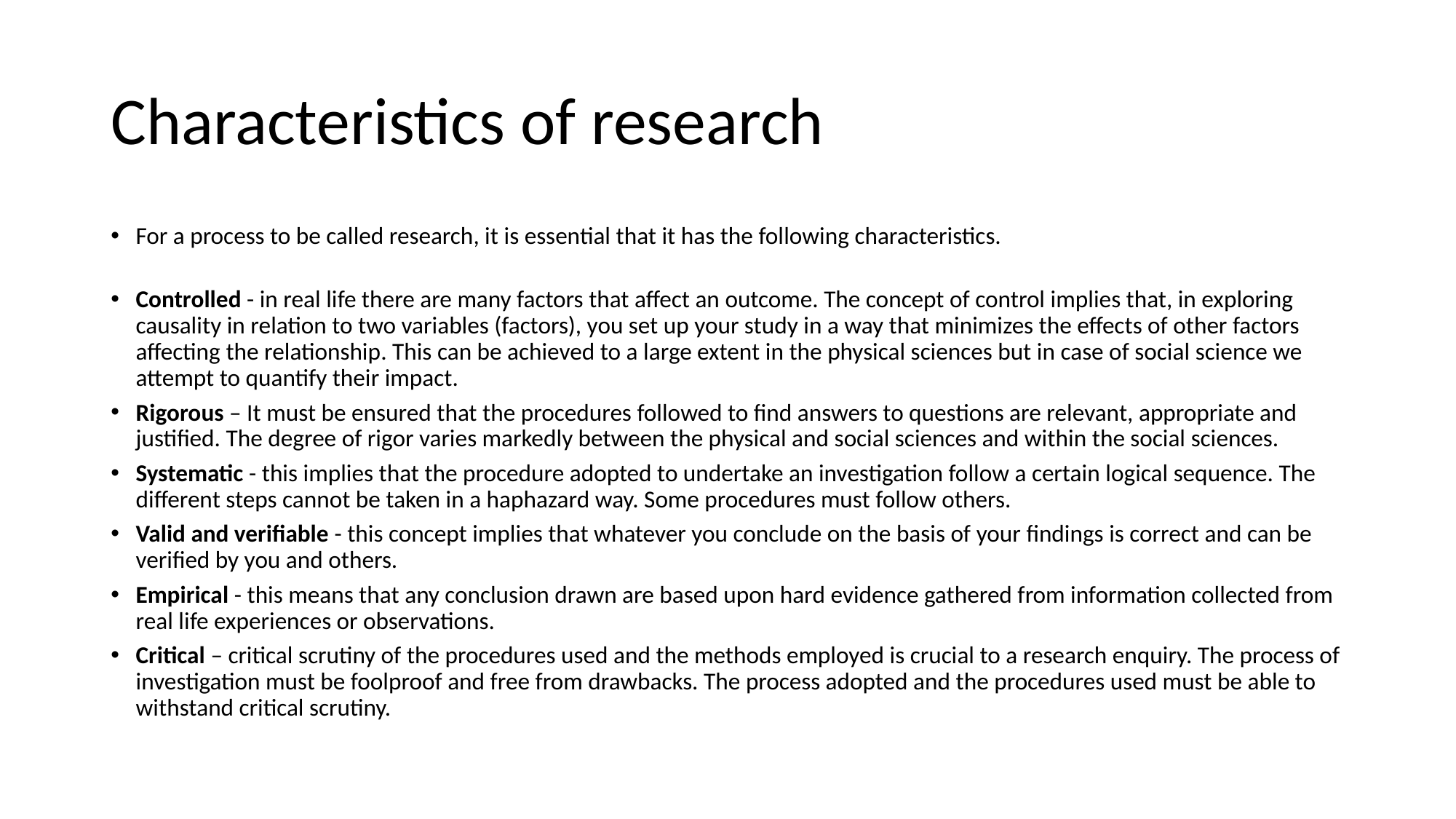

# Characteristics of research
For a process to be called research, it is essential that it has the following characteristics.
Controlled - in real life there are many factors that affect an outcome. The concept of control implies that, in exploring causality in relation to two variables (factors), you set up your study in a way that minimizes the effects of other factors affecting the relationship. This can be achieved to a large extent in the physical sciences but in case of social science we attempt to quantify their impact.
Rigorous – It must be ensured that the procedures followed to find answers to questions are relevant, appropriate and justified. The degree of rigor varies markedly between the physical and social sciences and within the social sciences.
Systematic - this implies that the procedure adopted to undertake an investigation follow a certain logical sequence. The different steps cannot be taken in a haphazard way. Some procedures must follow others.
Valid and verifiable - this concept implies that whatever you conclude on the basis of your findings is correct and can be verified by you and others.
Empirical - this means that any conclusion drawn are based upon hard evidence gathered from information collected from real life experiences or observations.
Critical – critical scrutiny of the procedures used and the methods employed is crucial to a research enquiry. The process of investigation must be foolproof and free from drawbacks. The process adopted and the procedures used must be able to withstand critical scrutiny.